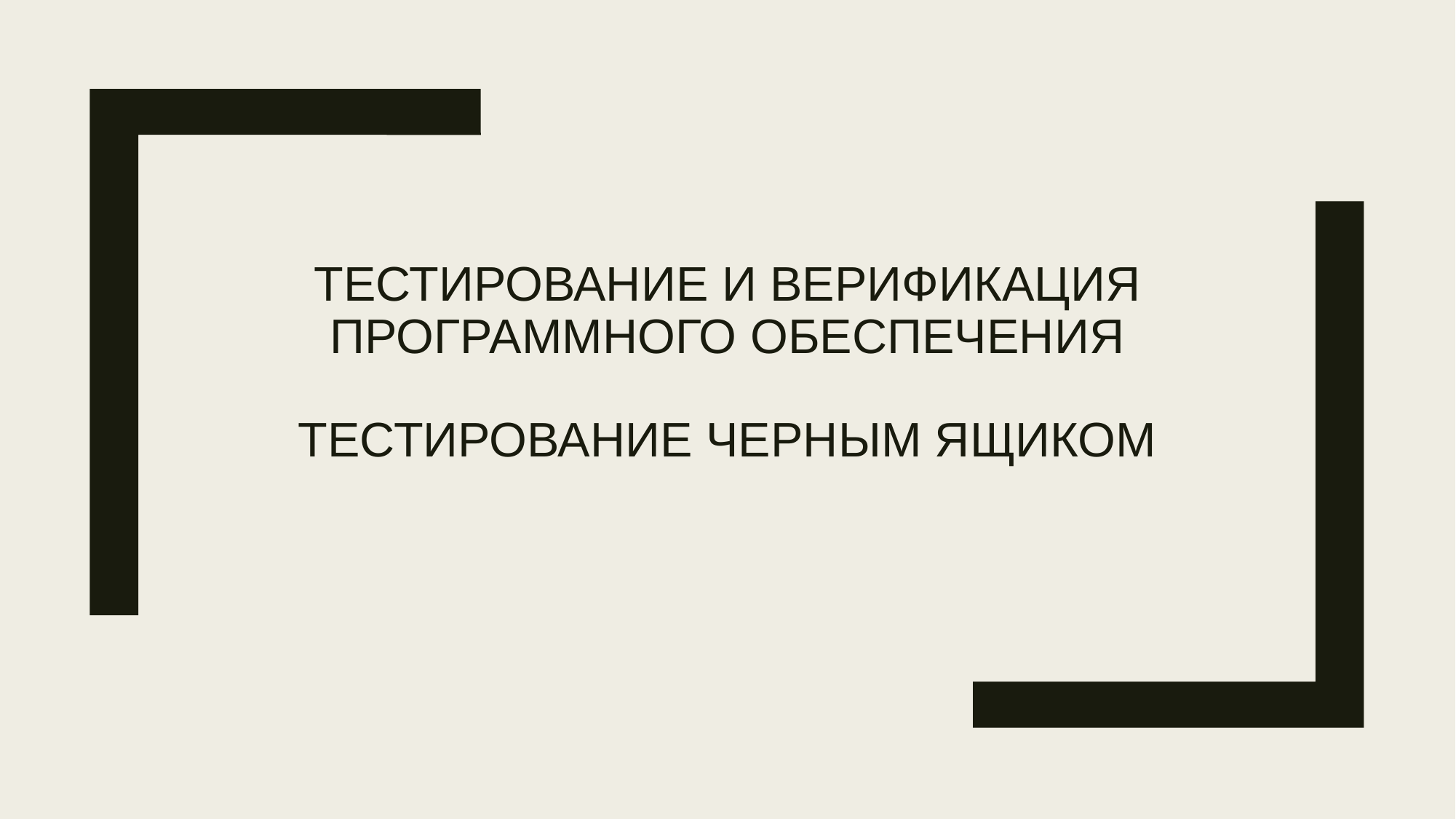

# Тестирование и верификация программного обеспечения Тестирование черным ящиком